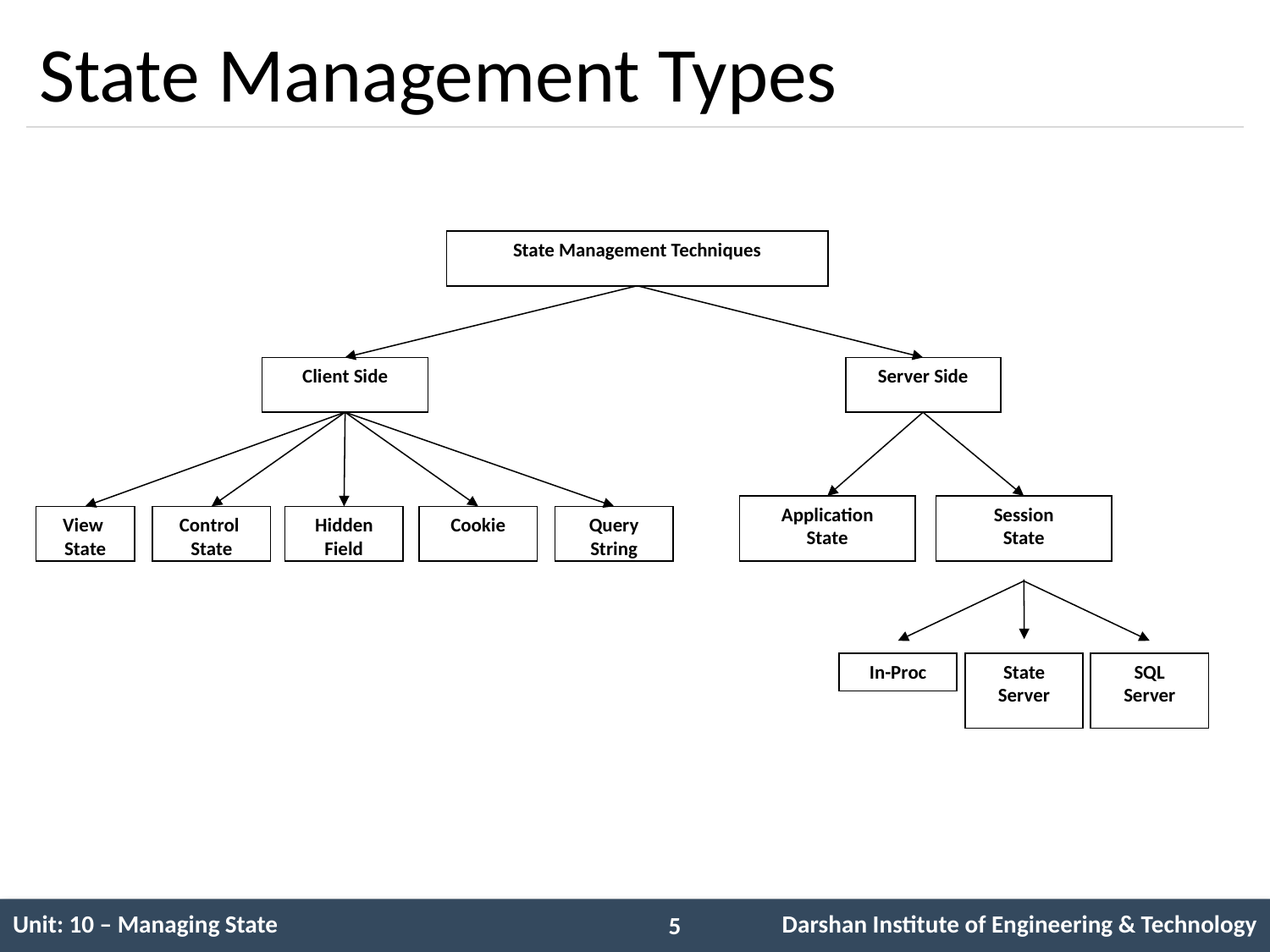

# State Management Types

State Management Techniques

Client Side
Server Side

Application
State
Session
State
View
State
Control
State
Hidden
Field
Cookie
Query
String

In-Proc
State
Server
SQL
Server